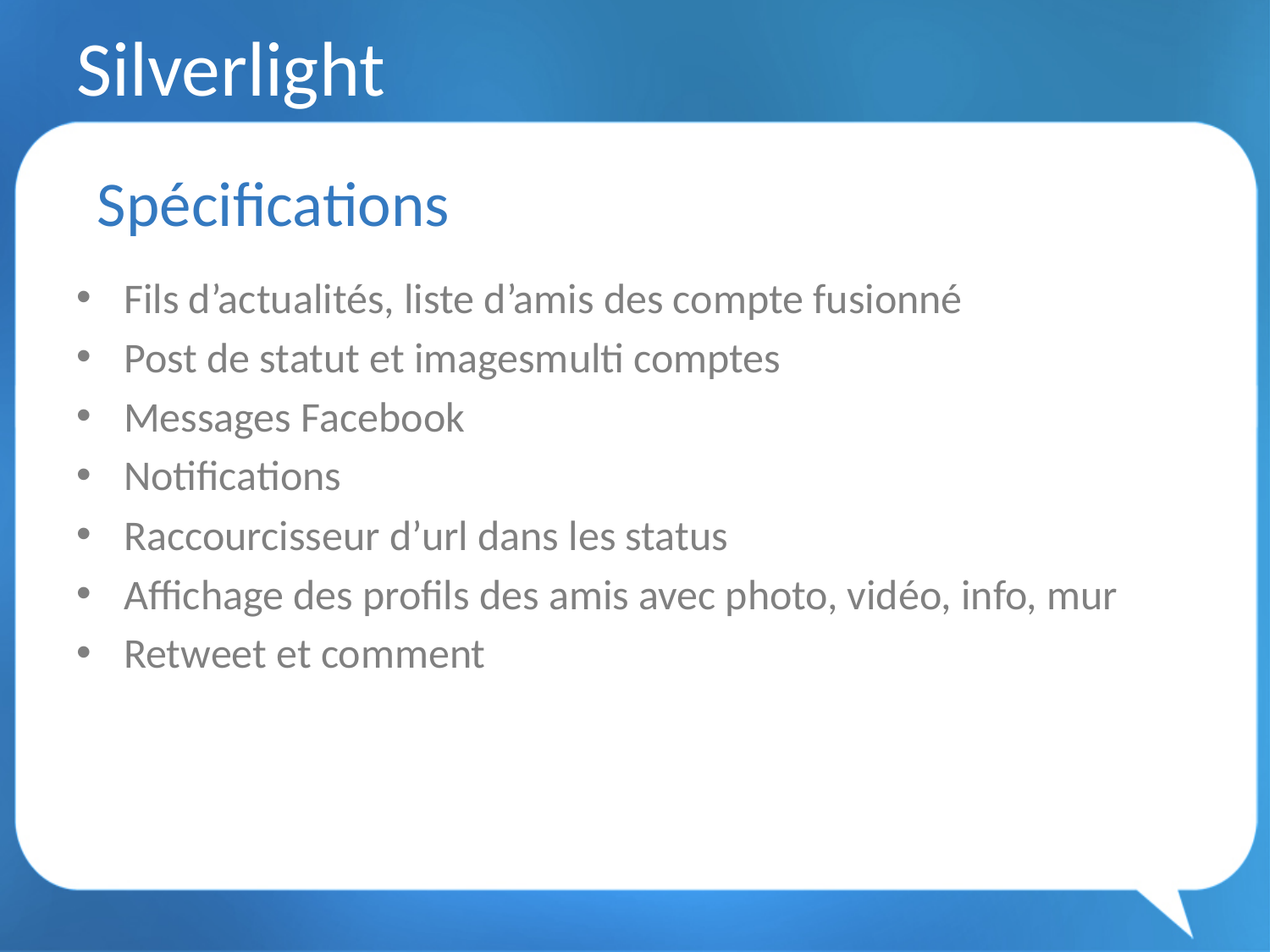

# Silverlight
Spécifications
Fils d’actualités, liste d’amis des compte fusionné
Post de statut et imagesmulti comptes
Messages Facebook
Notifications
Raccourcisseur d’url dans les status
Affichage des profils des amis avec photo, vidéo, info, mur
Retweet et comment